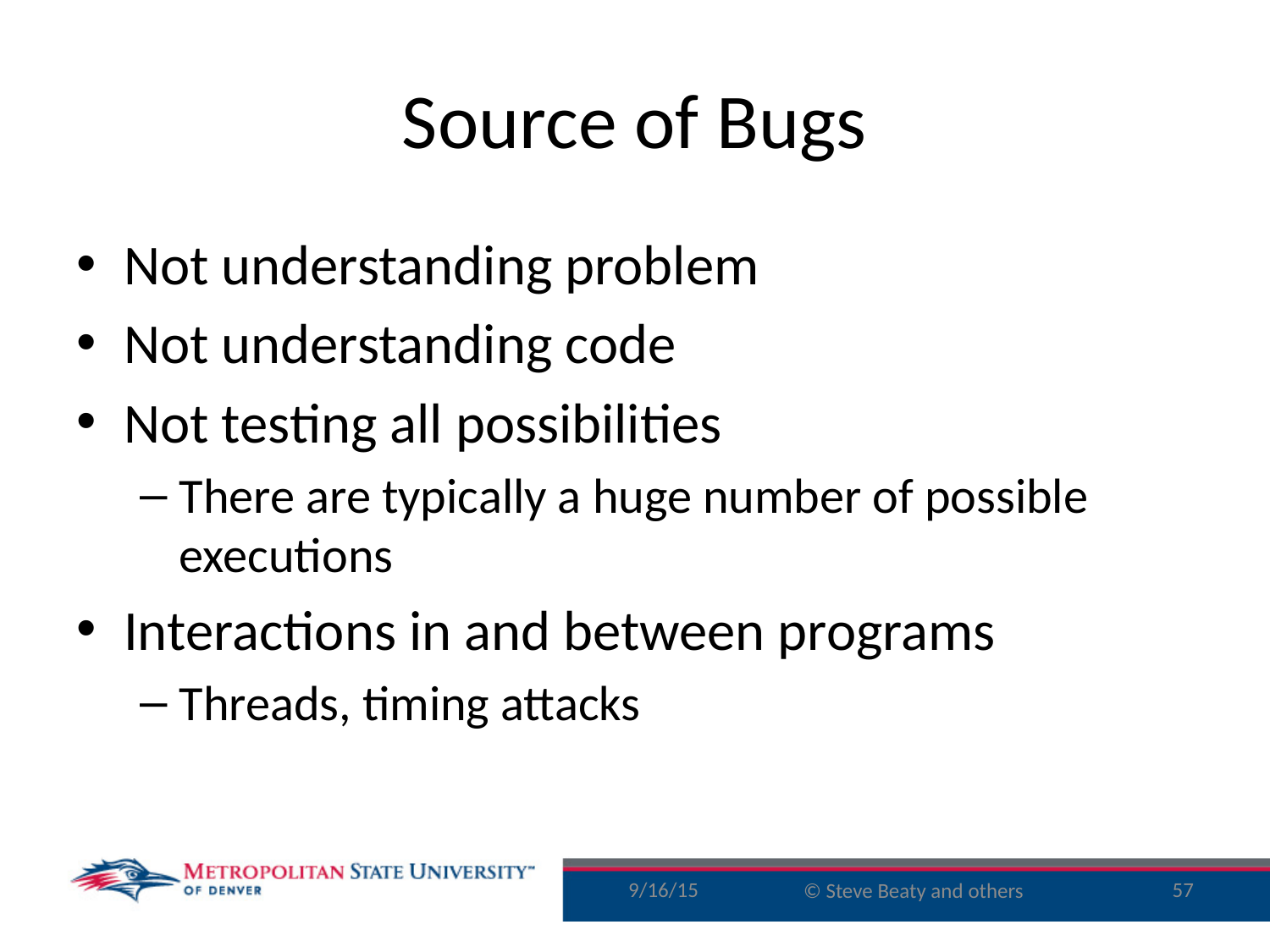

# Source of Bugs
Not understanding problem
Not understanding code
Not testing all possibilities
There are typically a huge number of possible executions
Interactions in and between programs
Threads, timing attacks
9/16/15
57
© Steve Beaty and others